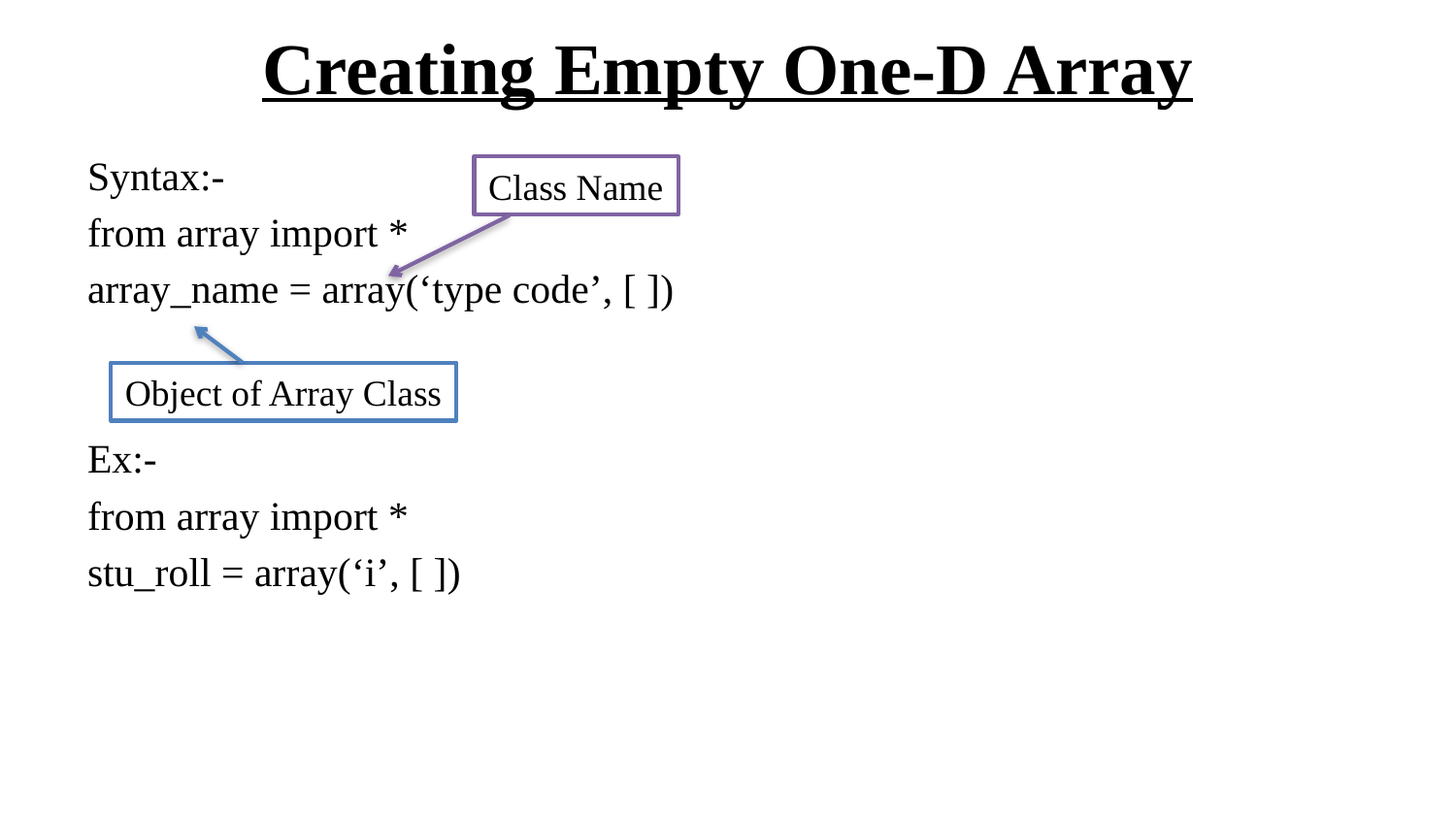

# Creating Empty One-D Array
Syntax:-
from array import *
array_name = array(‘type code’, [ ])

Ex:-
from array import *
stu_roll = array(‘i’, [ ])
Class Name
Object of Array Class